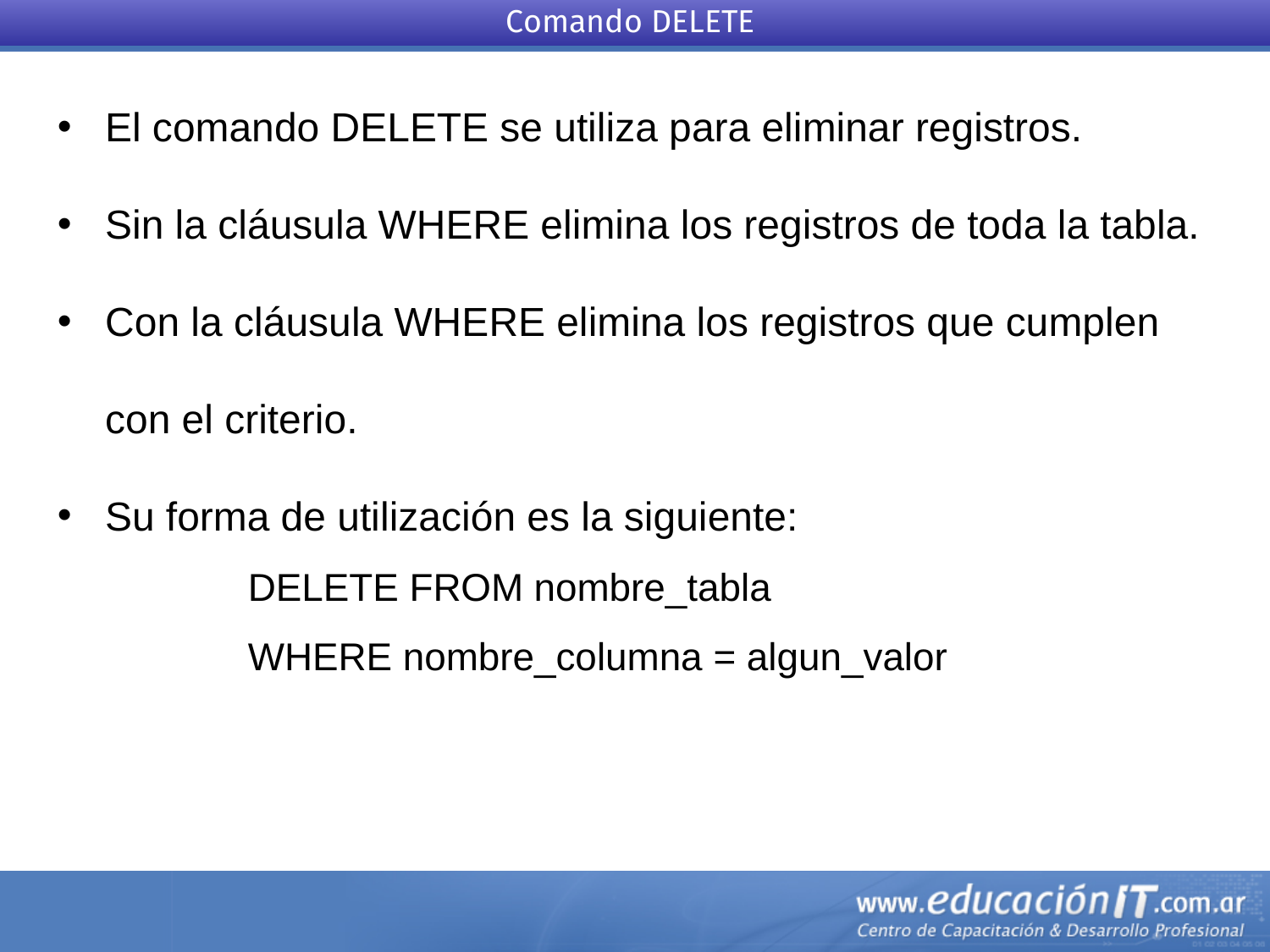

Comando DELETE
El comando DELETE se utiliza para eliminar registros.
Sin la cláusula WHERE elimina los registros de toda la tabla.
Con la cláusula WHERE elimina los registros que cumplen con el criterio.
Su forma de utilización es la siguiente:
DELETE FROM nombre_tabla
WHERE nombre_columna = algun_valor